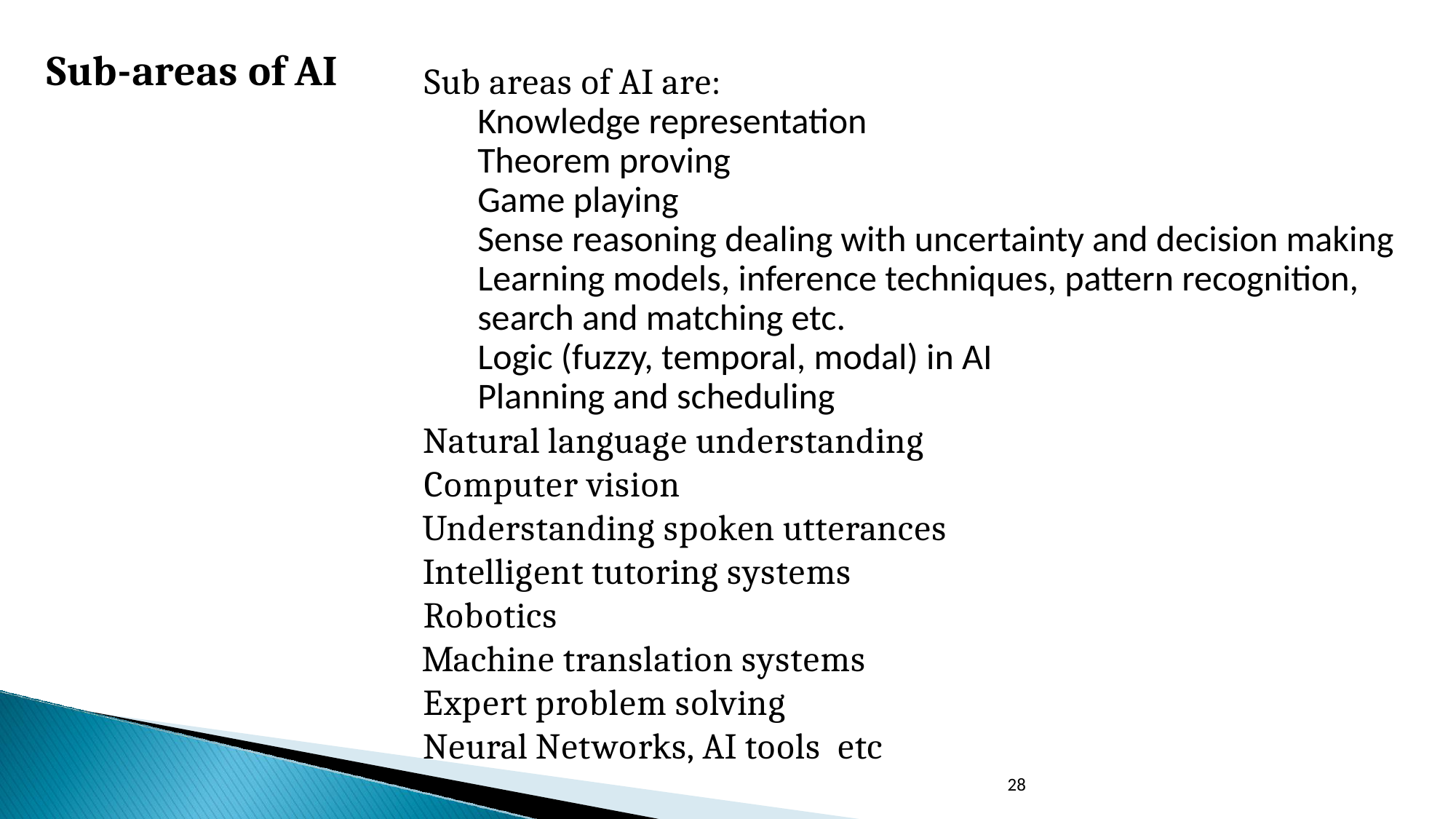

# Sub-areas of AI
Sub areas of AI are:
Knowledge representation
Theorem proving
Game playing
Sense reasoning dealing with uncertainty and decision making
Learning models, inference techniques, pattern recognition, search and matching etc.
Logic (fuzzy, temporal, modal) in AI
Planning and scheduling
Natural language understanding
Computer vision
Understanding spoken utterances
Intelligent tutoring systems
Robotics
Machine translation systems
Expert problem solving
Neural Networks, AI tools  etc
28